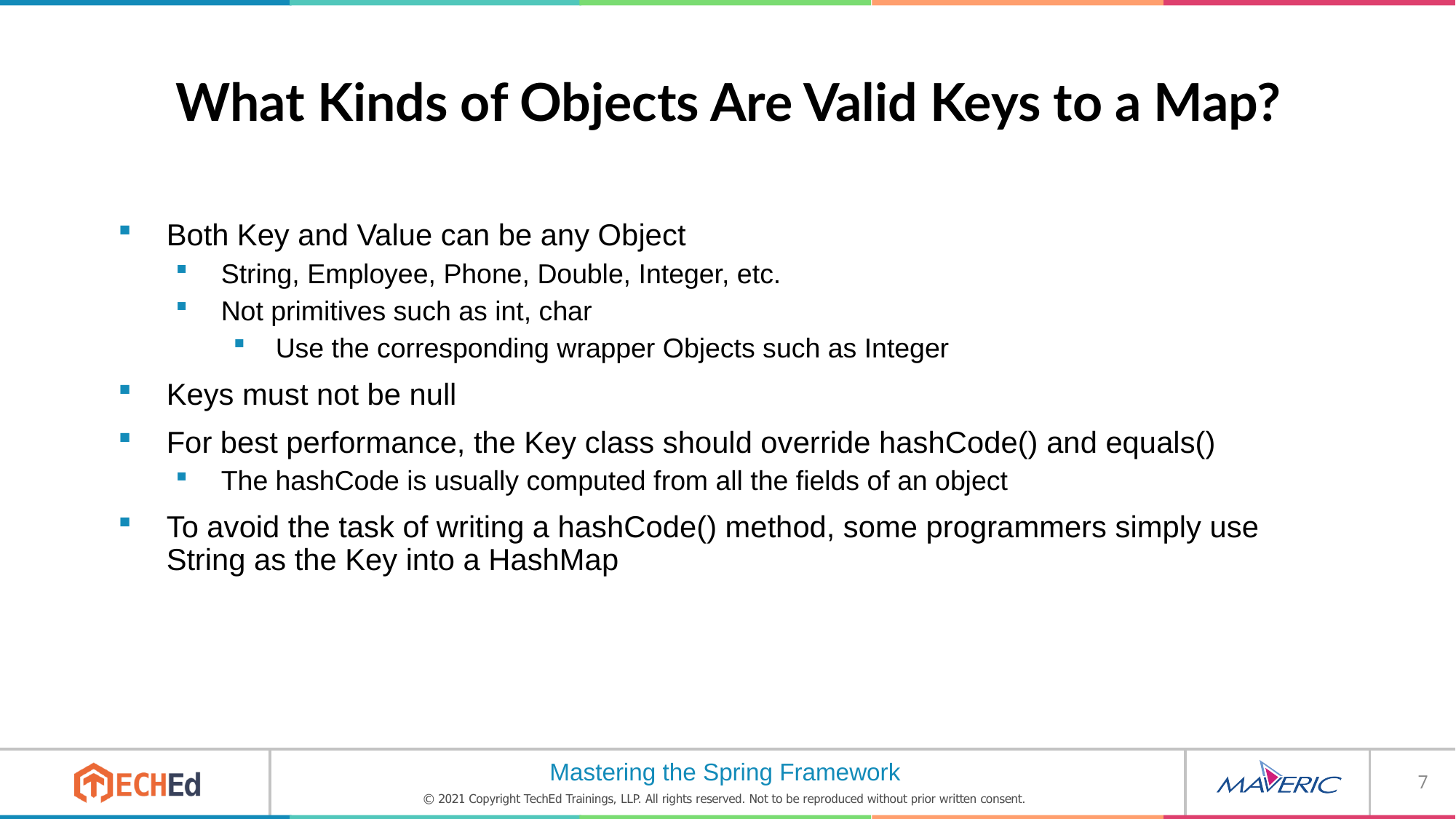

# What Kinds of Objects Are Valid Keys to a Map?
Both Key and Value can be any Object
String, Employee, Phone, Double, Integer, etc.
Not primitives such as int, char
Use the corresponding wrapper Objects such as Integer
Keys must not be null
For best performance, the Key class should override hashCode() and equals()
The hashCode is usually computed from all the fields of an object
To avoid the task of writing a hashCode() method, some programmers simply use String as the Key into a HashMap